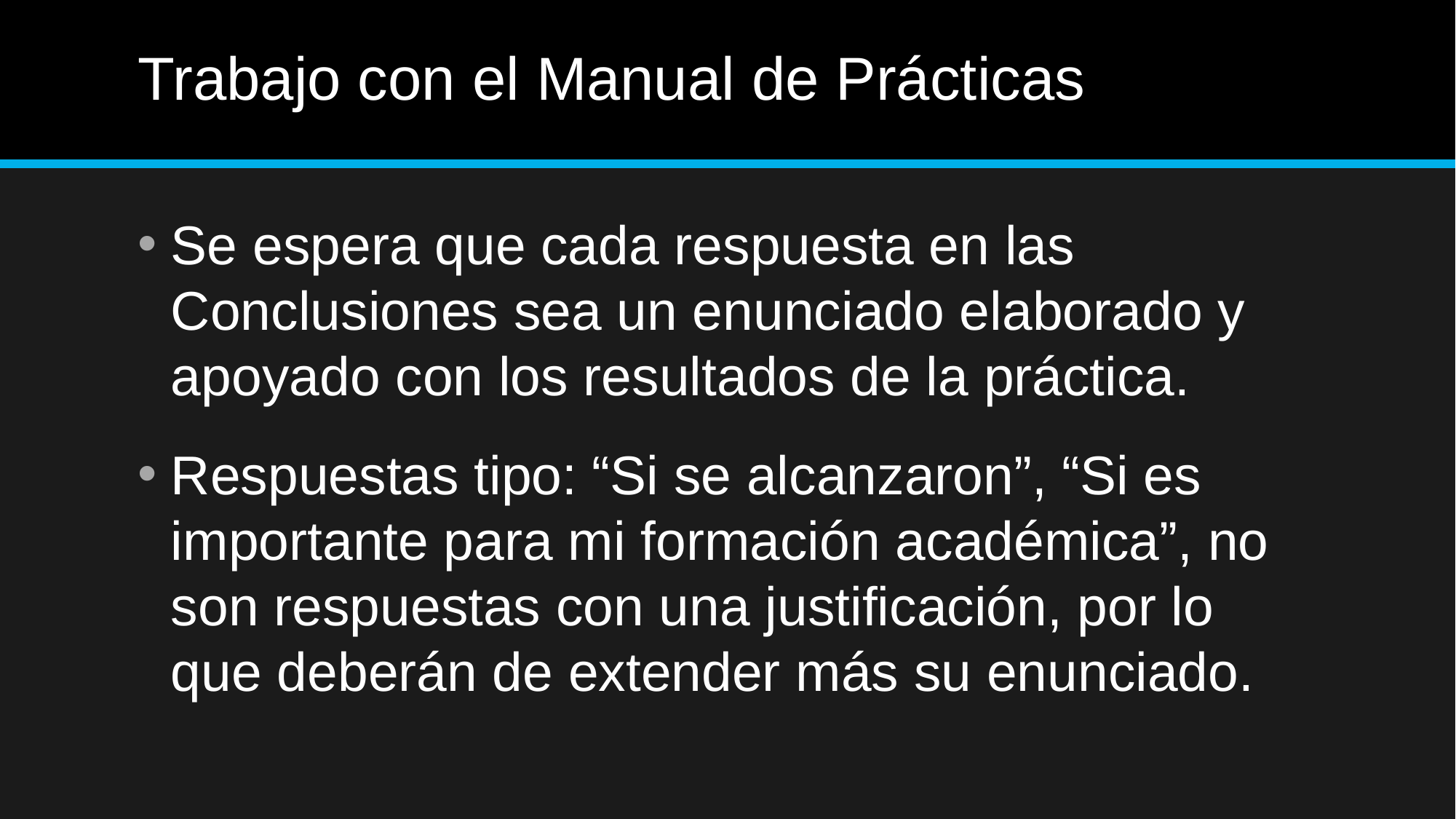

# Trabajo con el Manual de Prácticas
Se espera que cada respuesta en las Conclusiones sea un enunciado elaborado y apoyado con los resultados de la práctica.
Respuestas tipo: “Si se alcanzaron”, “Si es importante para mi formación académica”, no son respuestas con una justificación, por lo que deberán de extender más su enunciado.